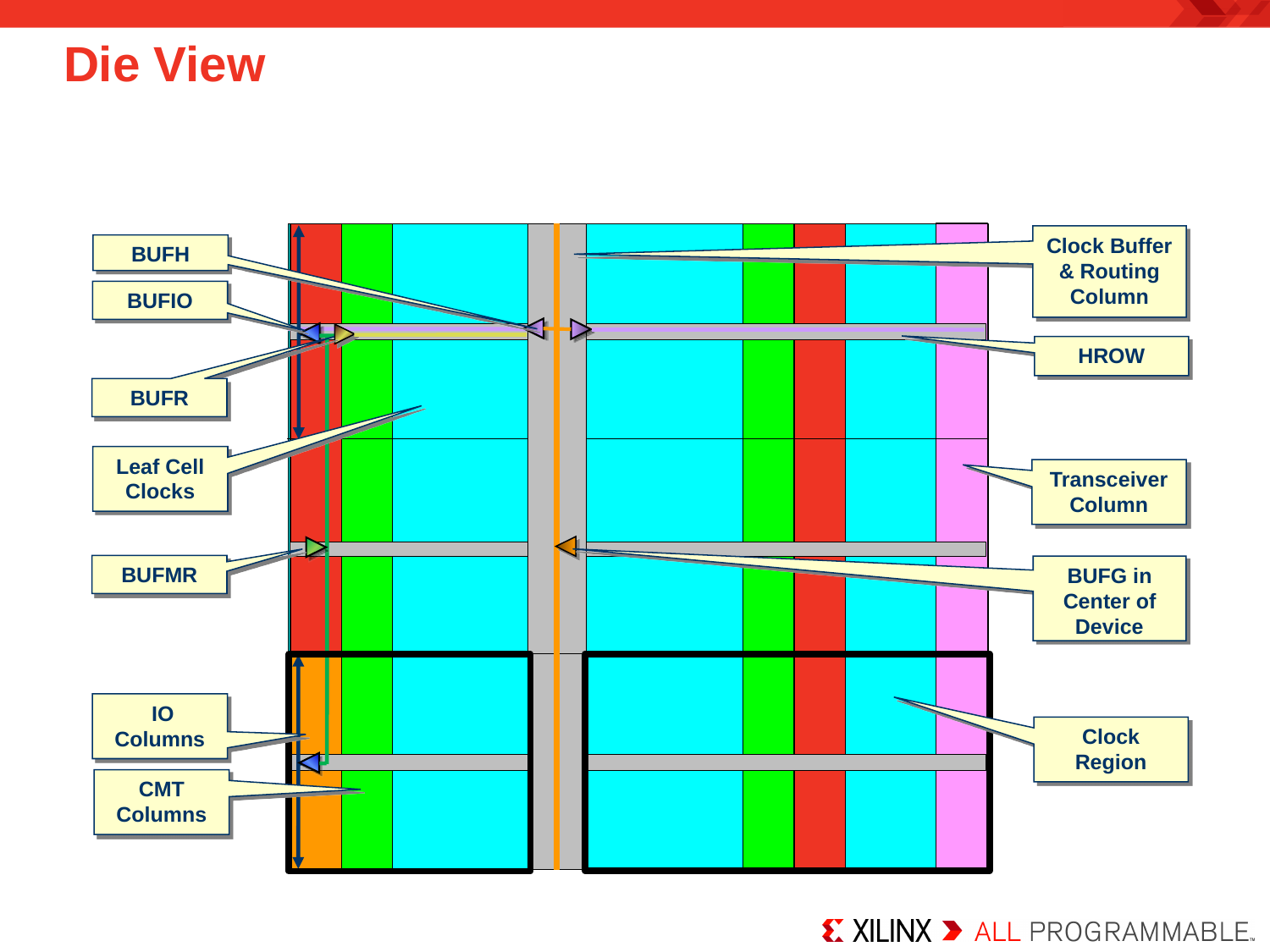

Die View

Clock Buffer & Routing Column
BUFH
BUFIO

HROW
BUFR
Leaf Cell Clocks
Transceiver Column

BUFMR
BUFG in Center of Device

 IO Columns
Clock Region

CMT Columns